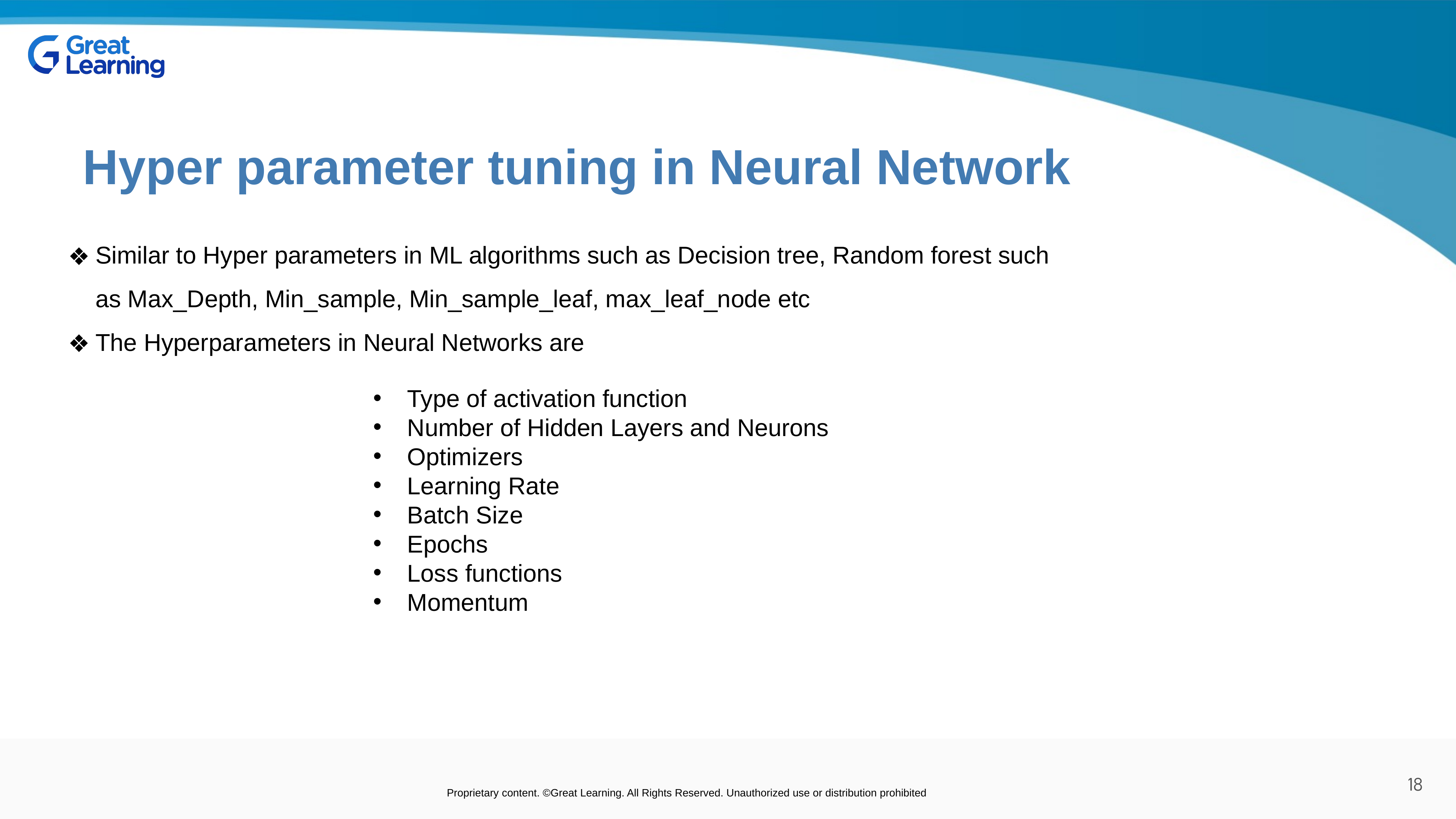

Hyper parameter tuning in Neural Network
Similar to Hyper parameters in ML algorithms such as Decision tree, Random forest such as Max_Depth, Min_sample, Min_sample_leaf, max_leaf_node etc
The Hyperparameters in Neural Networks are
Type of activation function
Number of Hidden Layers and Neurons
Optimizers
Learning Rate
Batch Size
Epochs
Loss functions
Momentum
18